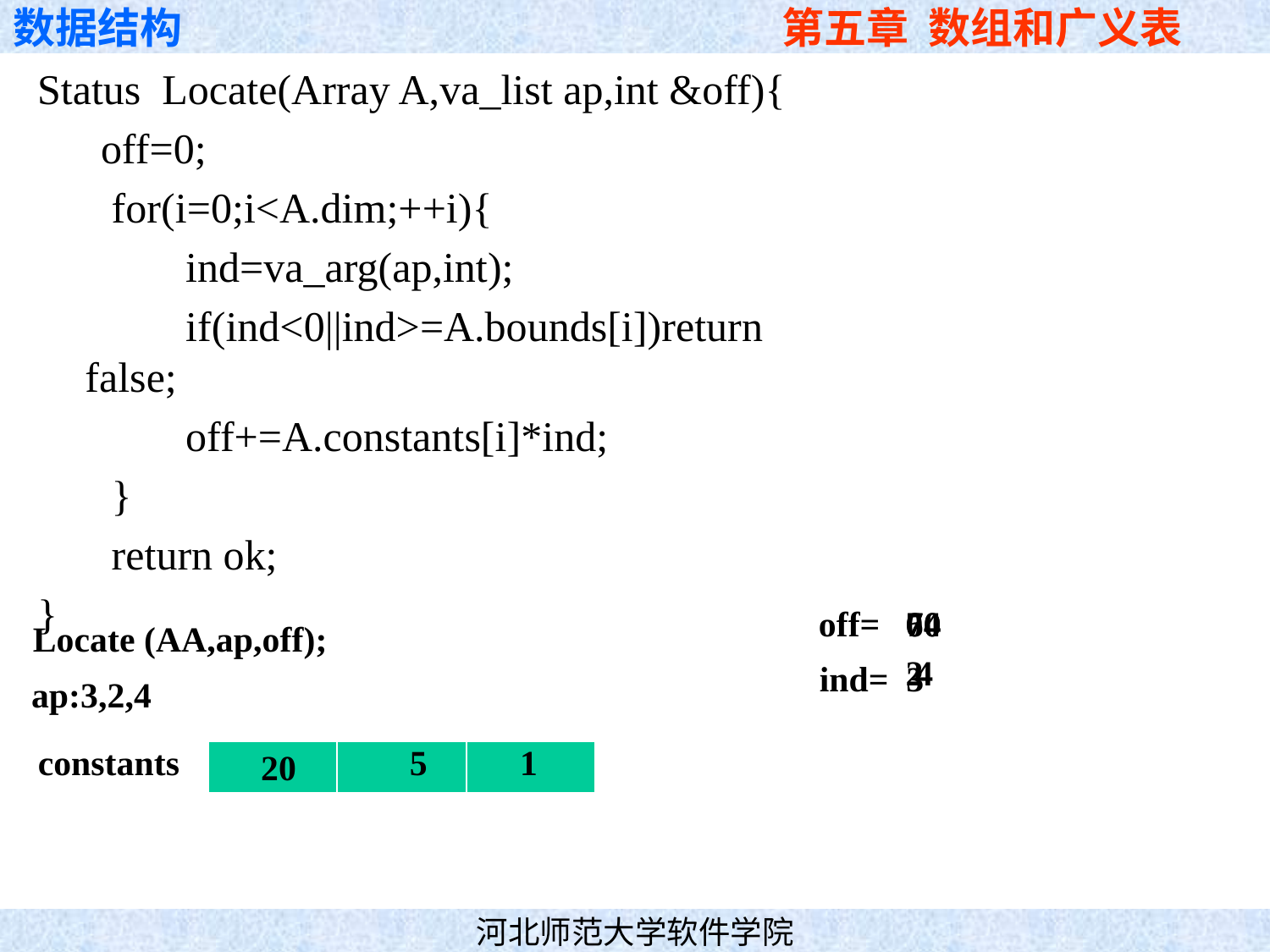

Status  Locate(Array A,va_list ap,int &off){
      off=0;
       for(i=0;i<A.dim;++i){
              ind=va_arg(ap,int);
              if(ind<0||ind>=A.bounds[i])return  false;
              off+=A.constants[i]*ind;
       }
       return ok;
}
off=
0
60
70
74
Locate (AA,ap,off);
2
4
ind=
3
ap:3,2,4
constants
5
1
20
|  |  |  |
| --- | --- | --- |